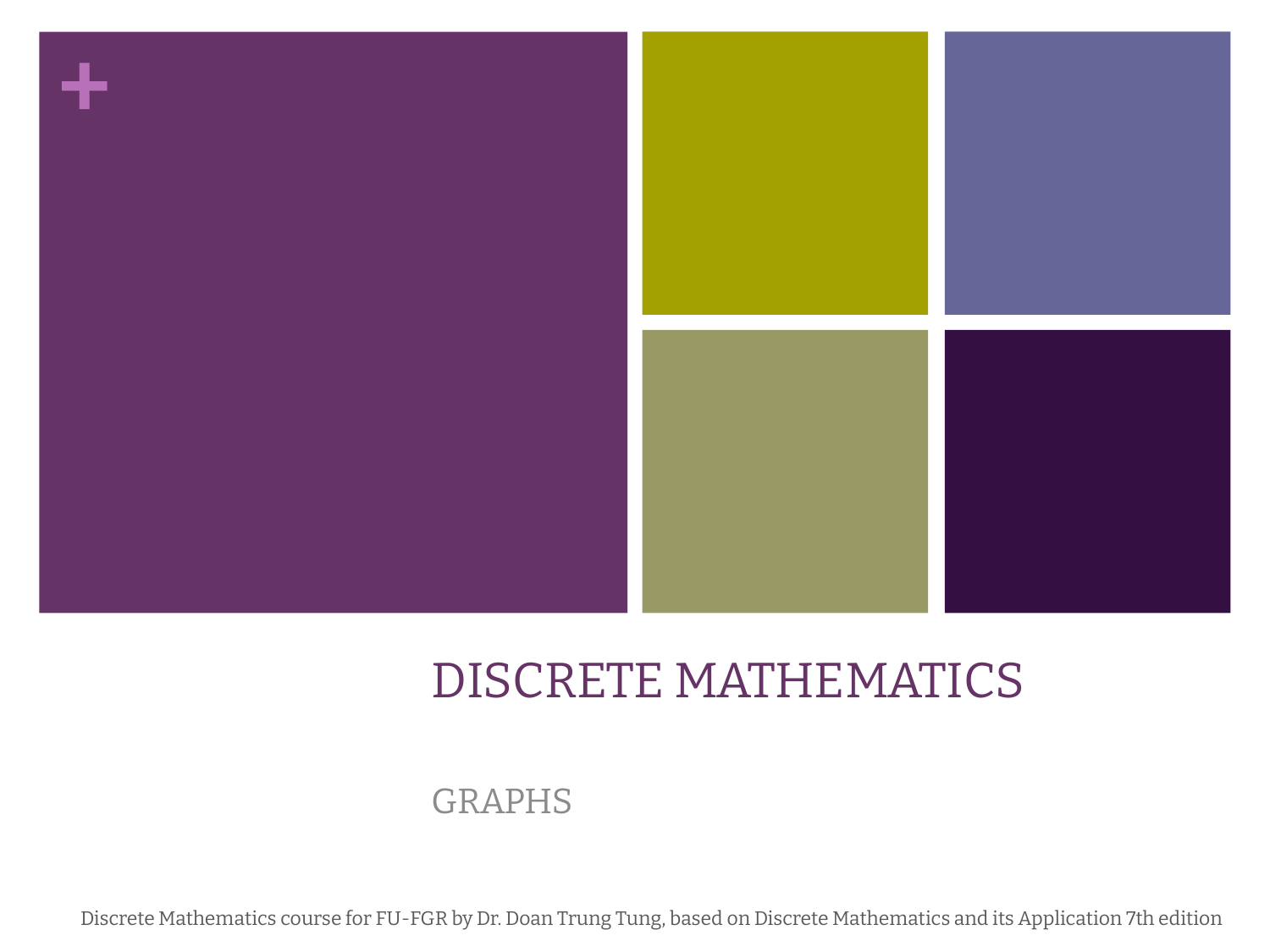

# DISCRETE MATHEMATICS
GRAPHS
Discrete Mathematics course for FU-FGR by Dr. Doan Trung Tung, based on Discrete Mathematics and its Application 7th edition